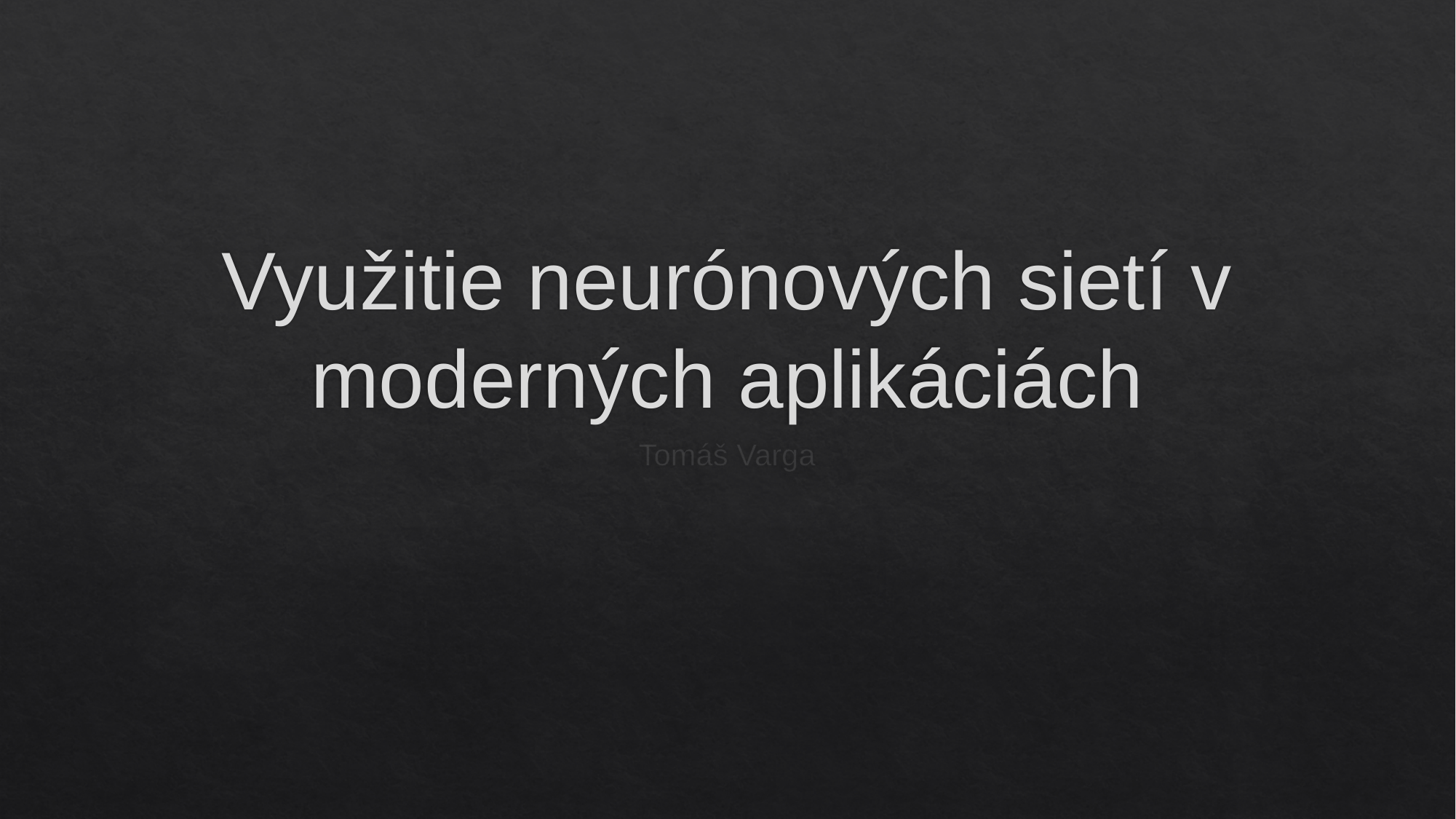

# Využitie neurónových sietí v moderných aplikáciách
Tomáš Varga